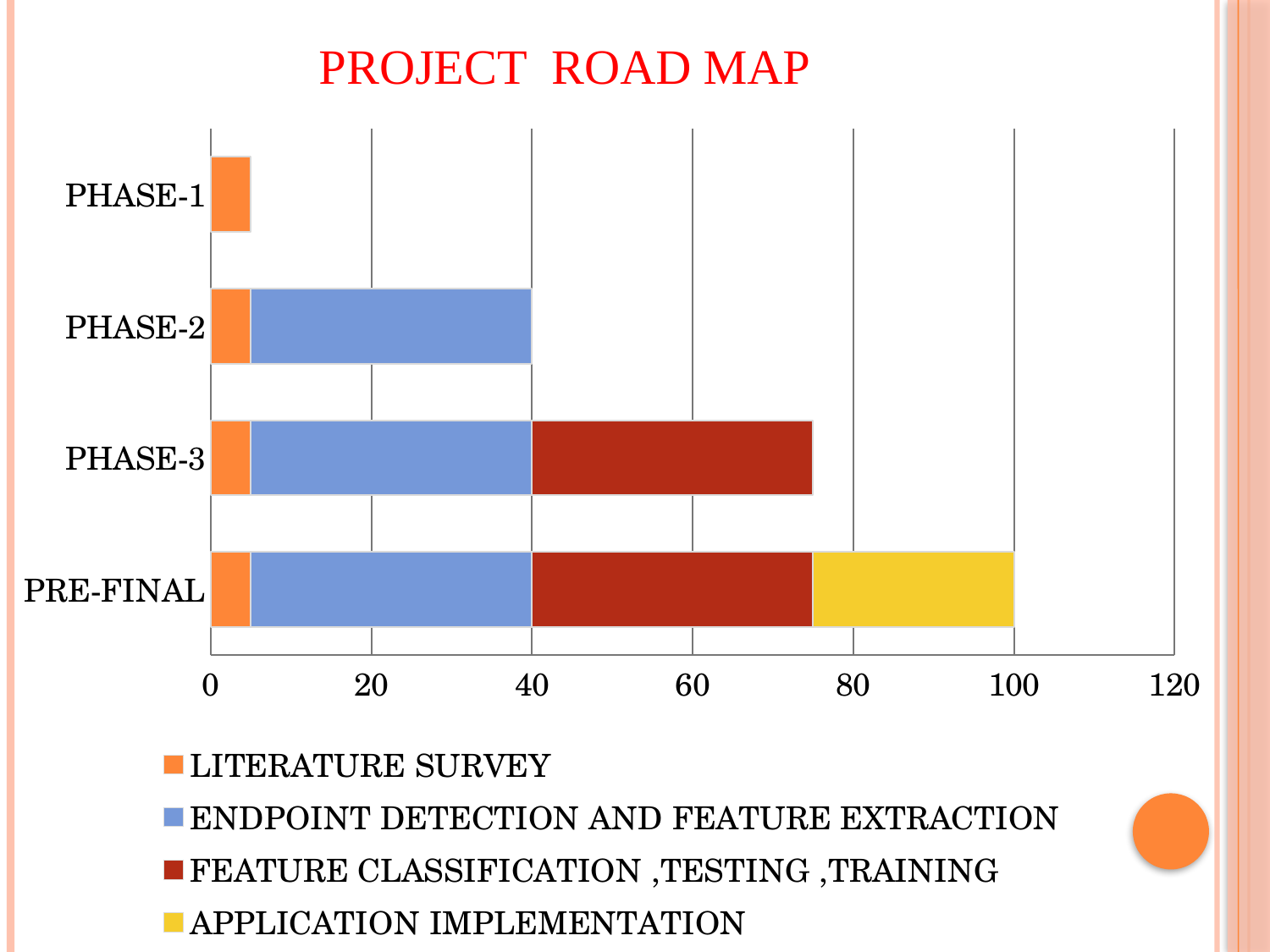

### Chart: PROJECT  ROAD MAP

| Category | LITERATURE SURVEY | ENDPOINT DETECTION AND FEATURE EXTRACTION | FEATURE CLASSIFICATION ,TESTING ,TRAINING | APPLICATION IMPLEMENTATION |
|---|---|---|---|---|
| PRE-FINAL | 5.0 | 35.0 | 35.0 | 25.0 |
| PHASE-3 | 5.0 | 35.0 | 35.0 | 0.0 |
| PHASE-2 | 5.0 | 35.0 | 0.0 | 0.0 |
| PHASE-1 | 5.0 | 0.0 | 0.0 | 0.0 |